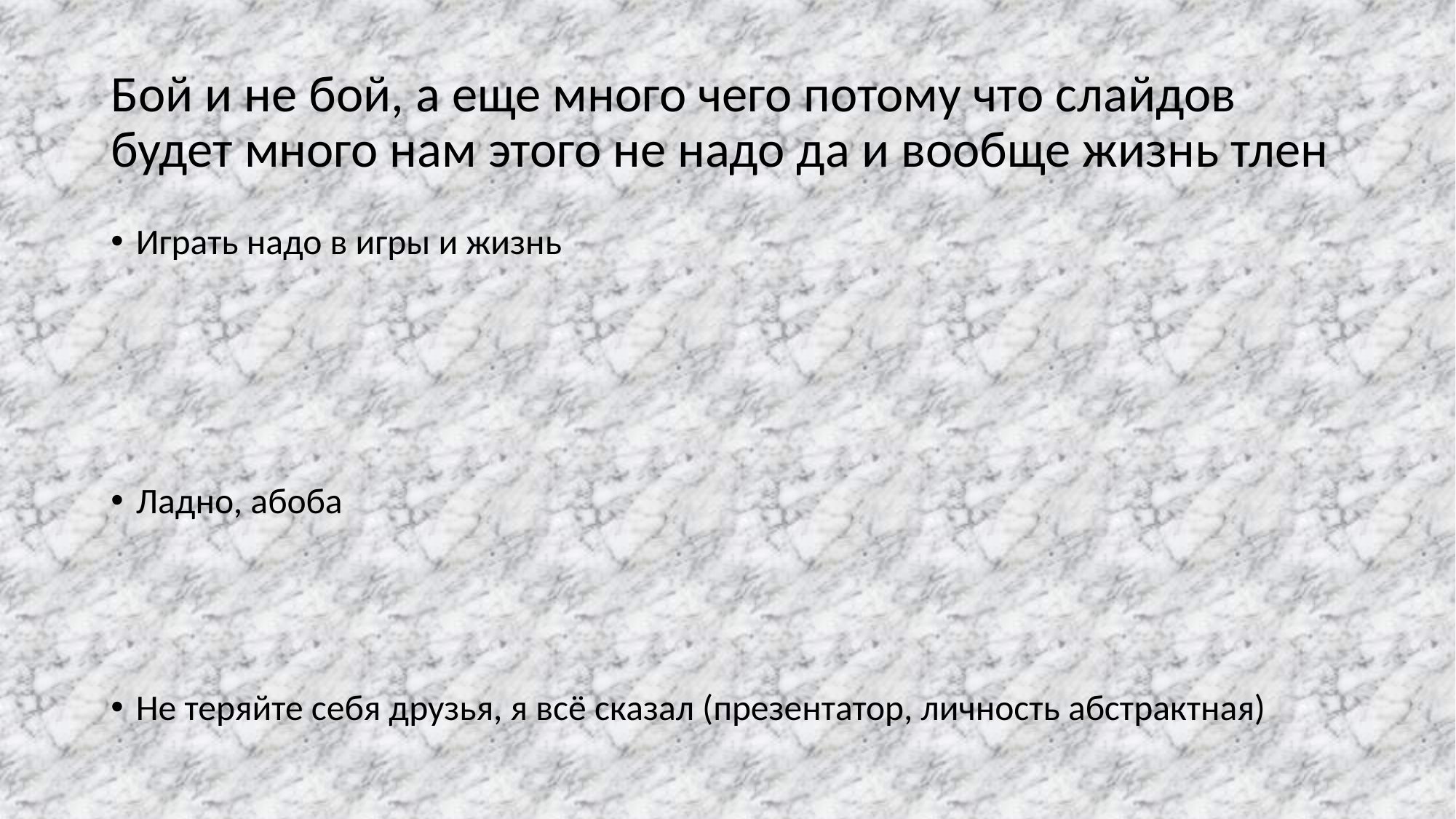

# Бой и не бой, а еще много чего потому что слайдов будет много нам этого не надо да и вообще жизнь тлен
Играть надо в игры и жизнь

Ладно, абоба

Не теряйте себя друзья, я всё сказал (презентатор, личность абстрактная)